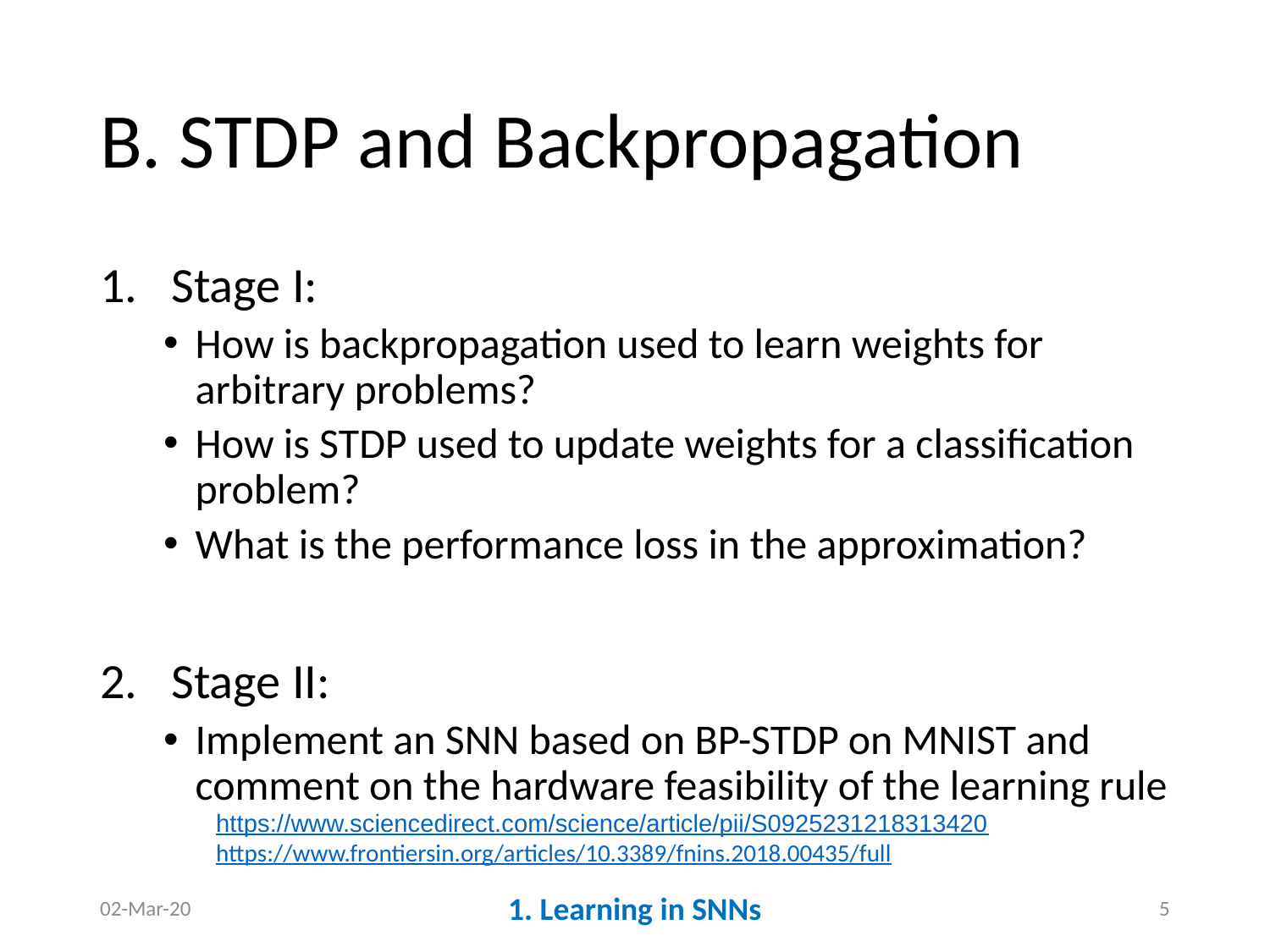

# B. STDP and Backpropagation
Stage I:
How is backpropagation used to learn weights for arbitrary problems?
How is STDP used to update weights for a classification problem?
What is the performance loss in the approximation?

Stage II:
Implement an SNN based on BP-STDP on MNIST and comment on the hardware feasibility of the learning rule

https://www.sciencedirect.com/science/article/pii/S0925231218313420
https://www.frontiersin.org/articles/10.3389/fnins.2018.00435/full
02-Mar-20
1. Learning in SNNs
5